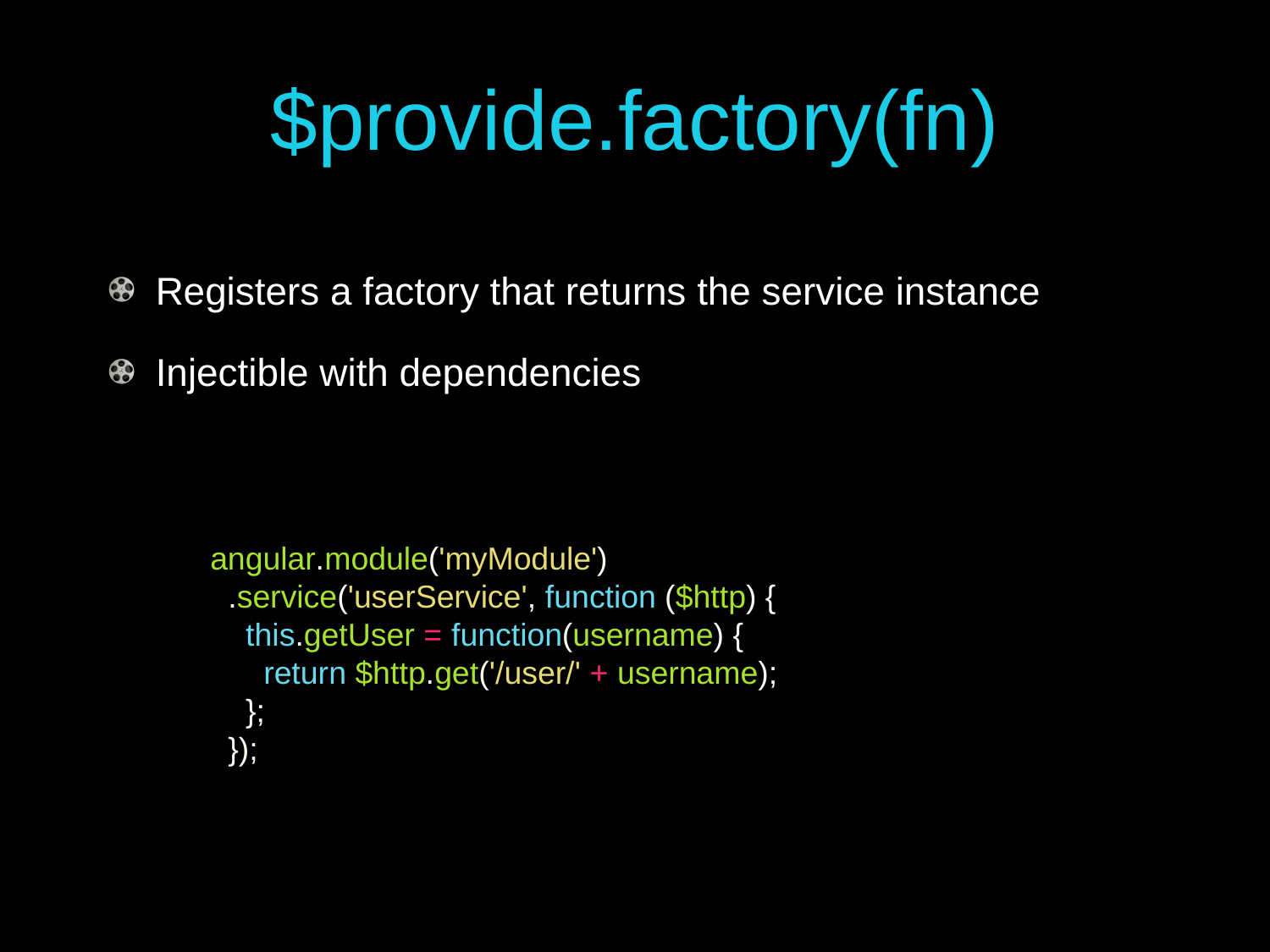

# $provide.factory(fn)
Registers a factory that returns the service instance
Injectible with dependencies
angular.module('myModule')
  .service('userService', function ($http) {
    this.getUser = function(username) {
      return $http.get('/user/' + username);
    };
  });